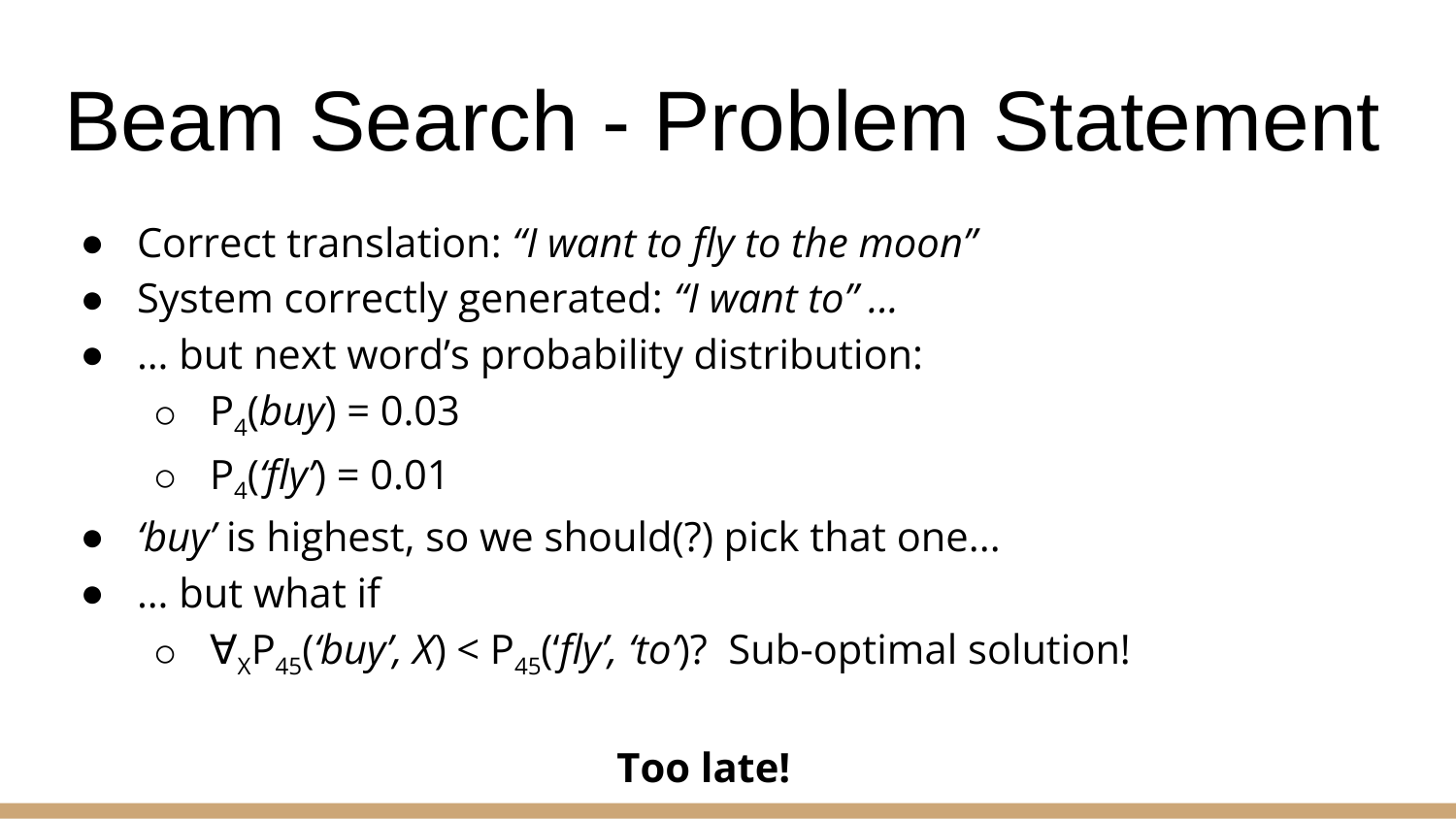

# Beam Search - Problem Statement
Correct translation: “I want to fly to the moon”
System correctly generated: “I want to” ...
… but next word’s probability distribution:
P4(buy) = 0.03
P4(‘fly’) = 0.01
‘buy’ is highest, so we should(?) pick that one...
… but what if
∀XP45(‘buy’, X) < P45(‘fly’, ‘to’)?  Sub-optimal solution!
                                       Too late!